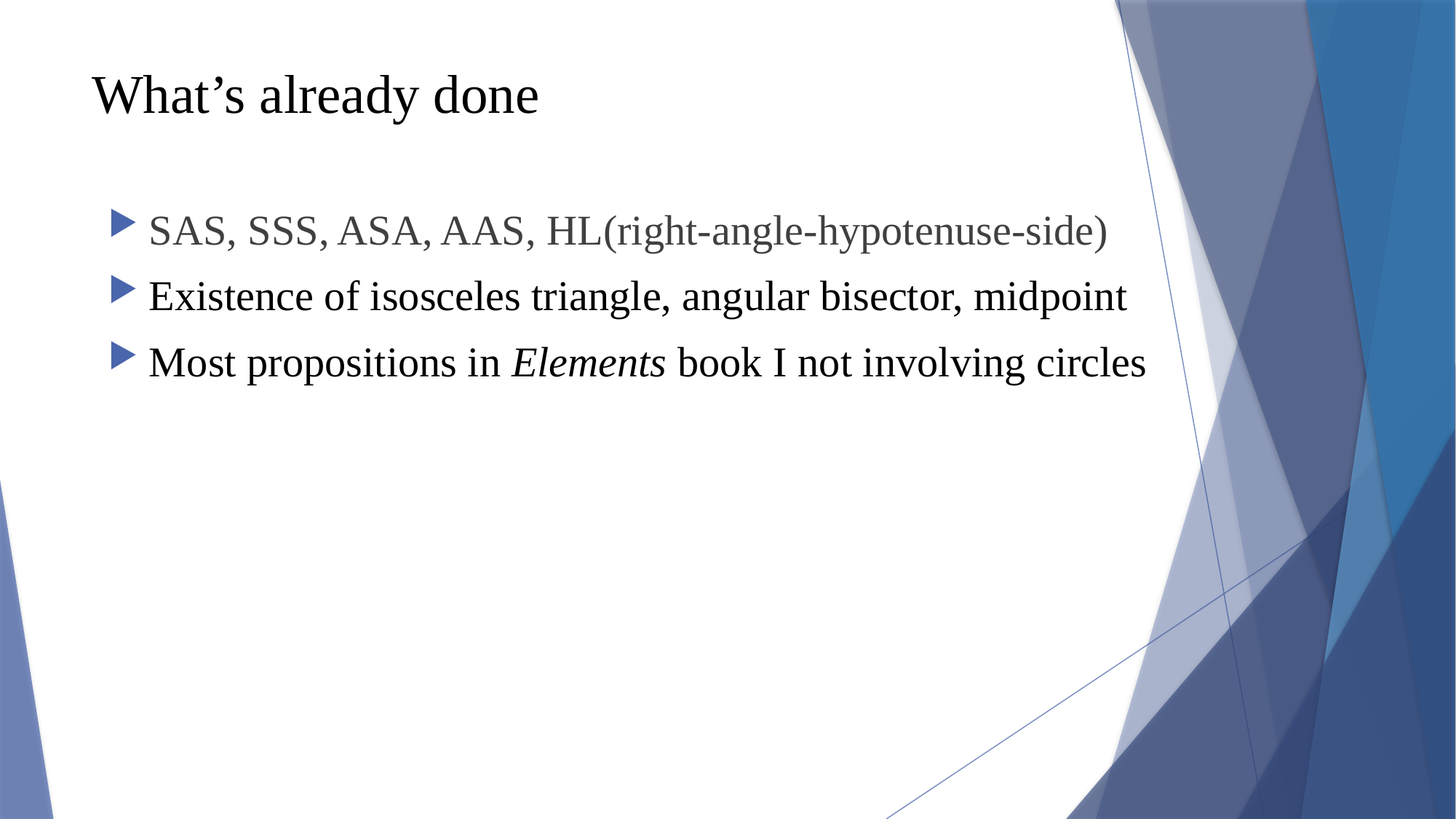

# What’s already done

SAS, SSS, ASA, AAS, HL(right-angle-hypotenuse-side)
Existence of isosceles triangle, angular bisector, midpoint
Most propositions in Elements book I not involving circles